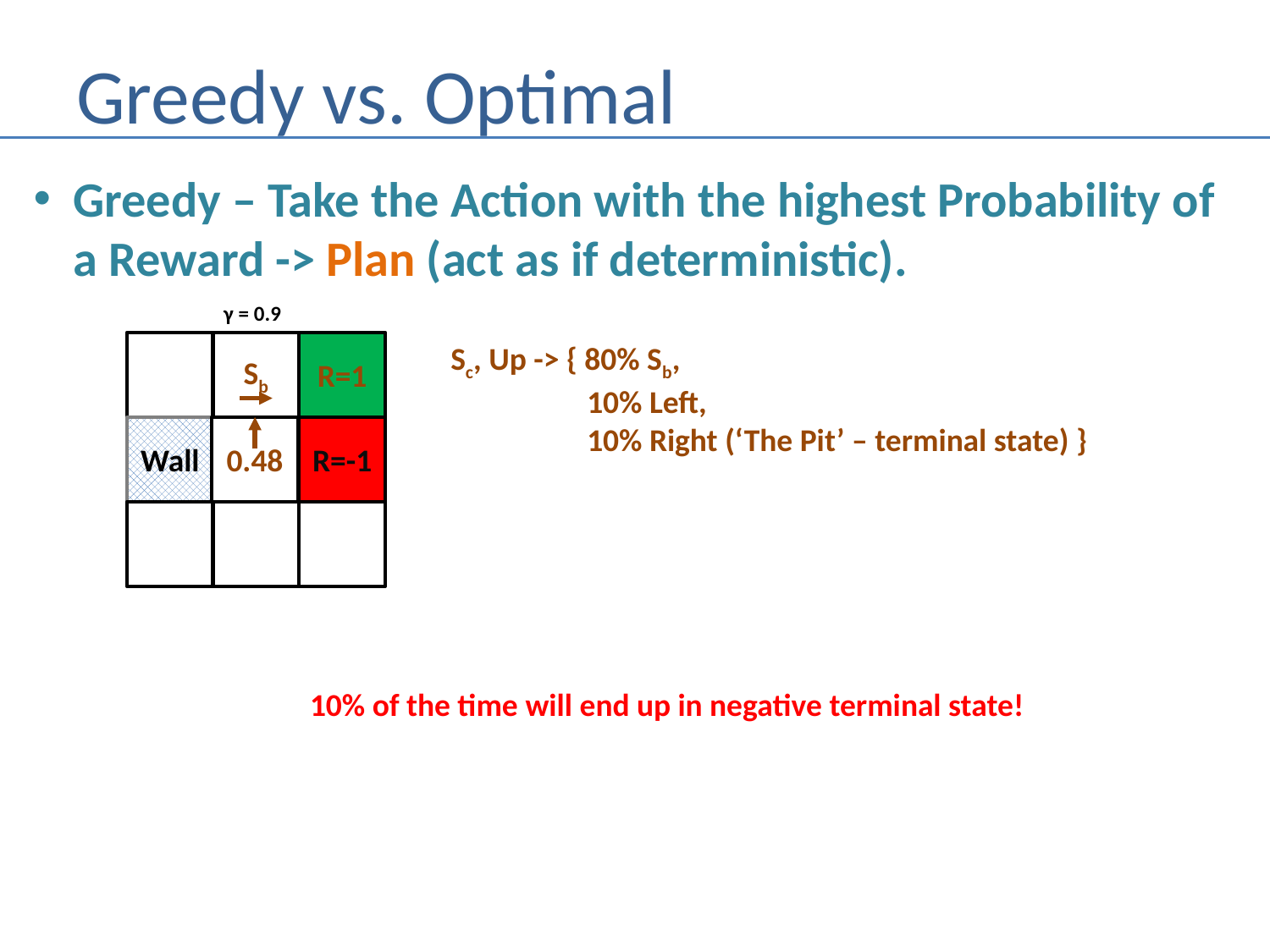

# Greedy vs. Optimal
Greedy – Take the Action with the highest Probability of a Reward -> Plan (act as if deterministic).
γ = 0.9

Sb
R=1
Sc, Up -> { 80% Sb,
                   10% Left,
                   10% Right (‘The Pit’ – terminal state) }
Wall
0.48
R=-1

10% of the time will end up in negative terminal state!